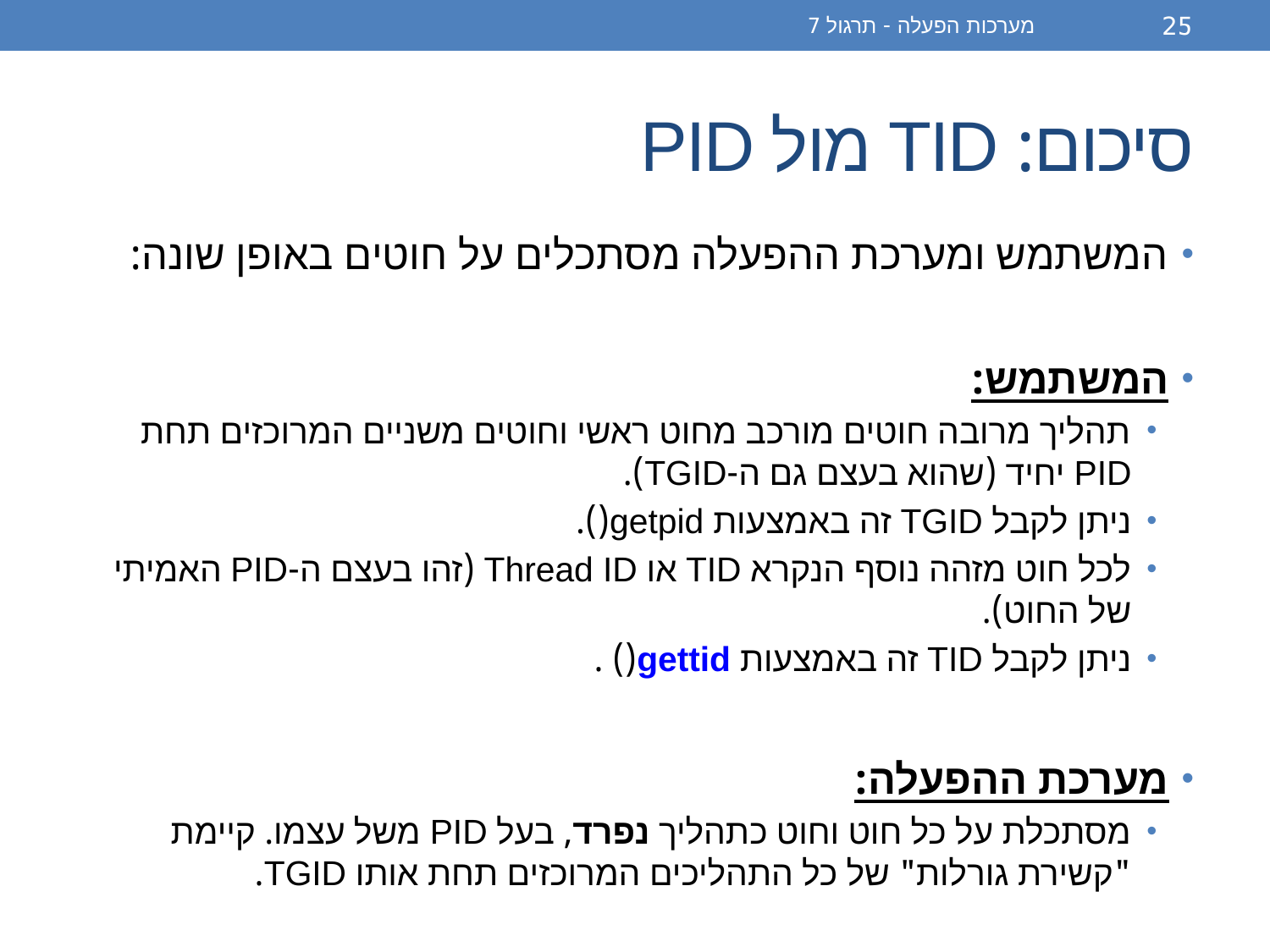

מערכות הפעלה - תרגול 7
25
# סיכום: TID מול PID
המשתמש ומערכת ההפעלה מסתכלים על חוטים באופן שונה:

המשתמש:
תהליך מרובה חוטים מורכב מחוט ראשי וחוטים משניים המרוכזים תחת PID יחיד (שהוא בעצם גם ה-TGID).
ניתן לקבל TGID זה באמצעות getpid().
לכל חוט מזהה נוסף הנקרא TID או Thread ID (זהו בעצם ה-PID האמיתי של החוט).
ניתן לקבל TID זה באמצעות gettid() .

מערכת ההפעלה:
מסתכלת על כל חוט וחוט כתהליך נפרד, בעל PID משל עצמו. קיימת "קשירת גורלות" של כל התהליכים המרוכזים תחת אותו TGID.